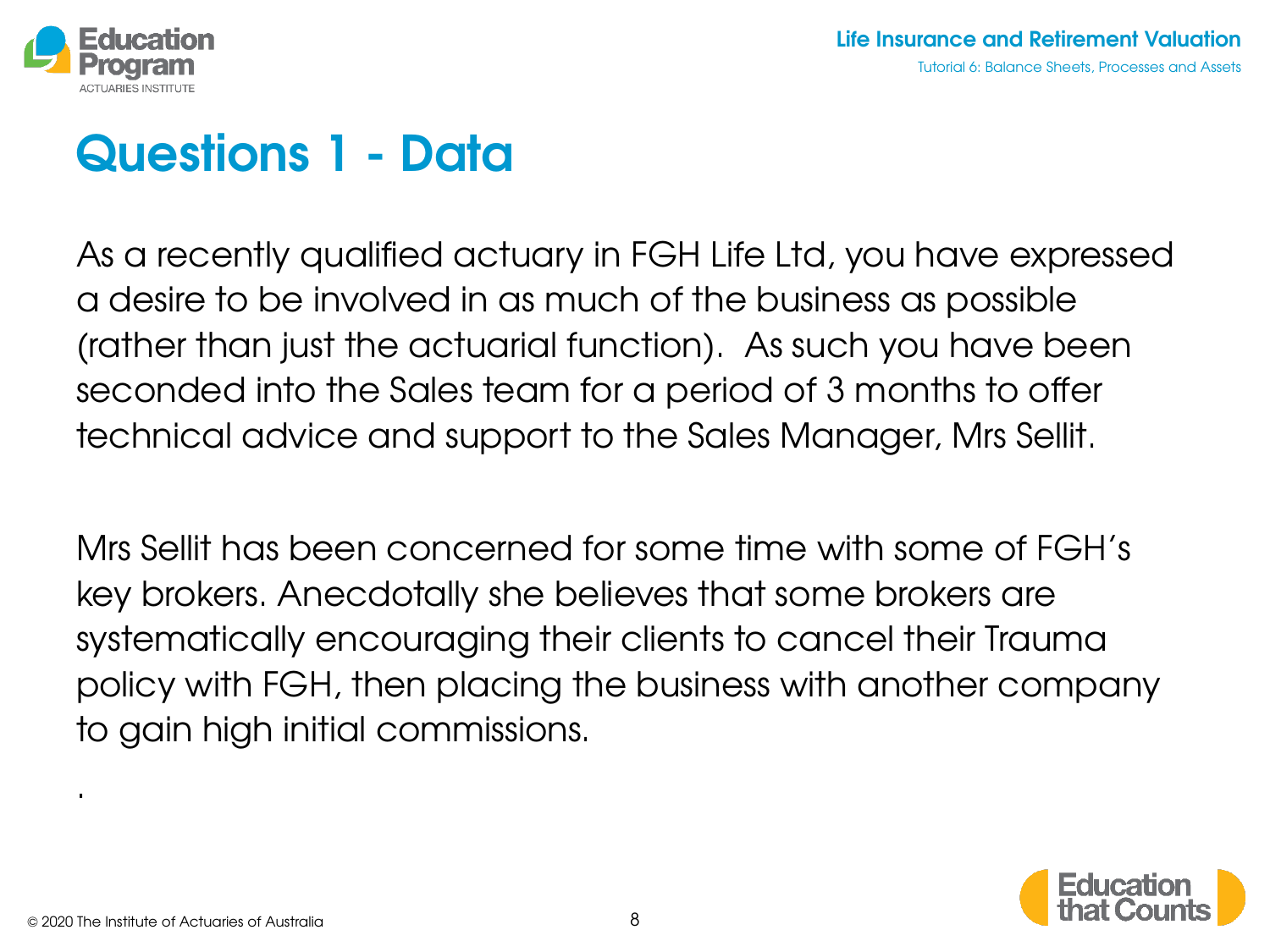

# Questions 1 - Data
As a recently qualified actuary in FGH Life Ltd, you have expressed a desire to be involved in as much of the business as possible (rather than just the actuarial function).  As such you have been seconded into the Sales team for a period of 3 months to offer technical advice and support to the Sales Manager, Mrs Sellit.

Mrs Sellit has been concerned for some time with some of FGH’s key brokers. Anecdotally she believes that some brokers are systematically encouraging their clients to cancel their Trauma policy with FGH, then placing the business with another company to gain high initial commissions.
.